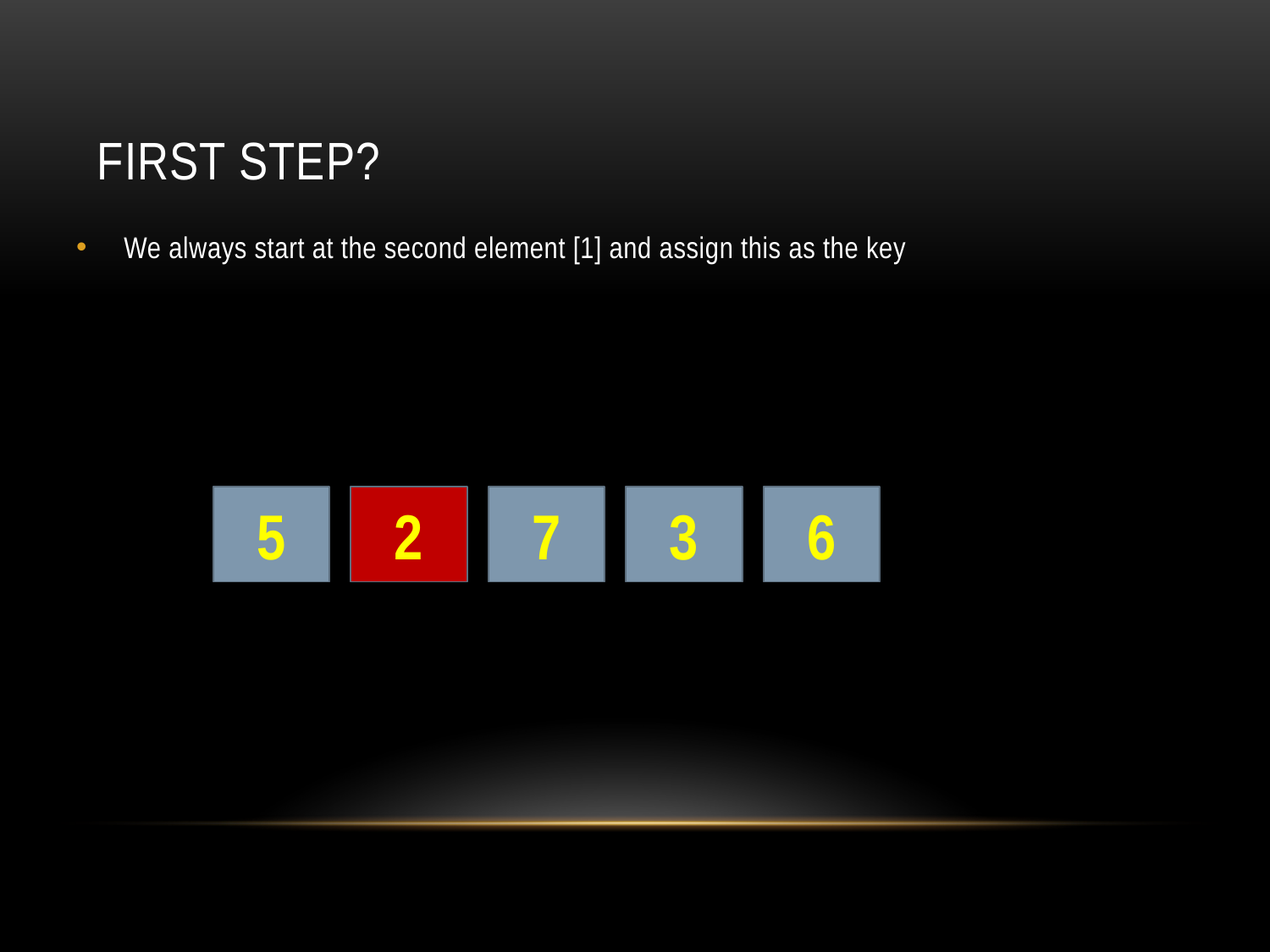

# First Step?
We always start at the second element [1] and assign this as the key

5
2
7
3
6